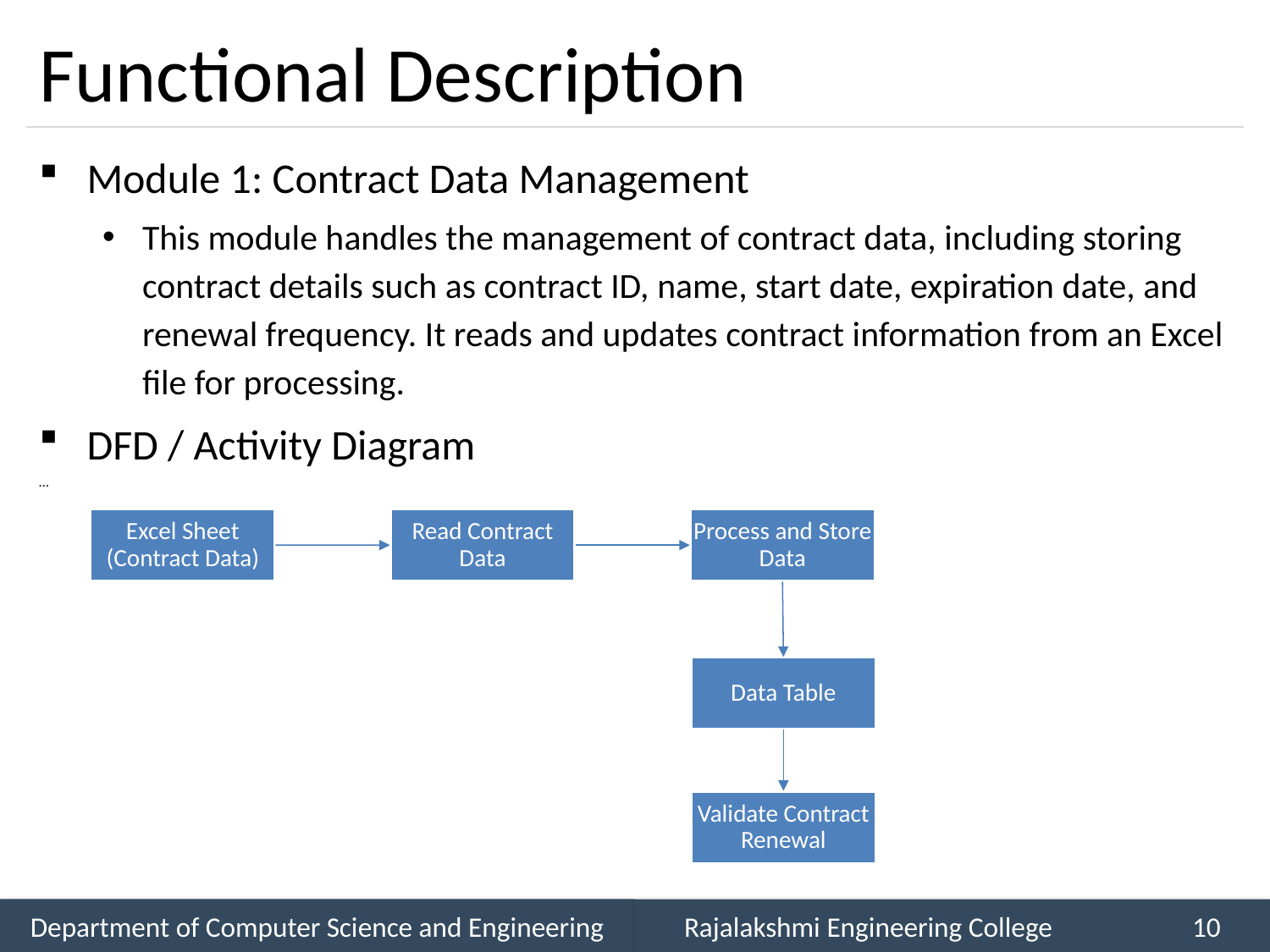

# Functional Description
Module 1: Contract Data Management
This module handles the management of contract data, including storing contract details such as contract ID, name, start date, expiration date, and renewal frequency. It reads and updates contract information from an Excel file for processing.
DFD / Activity Diagram
…

Excel Sheet (Contract Data)

Read Contract Data

Process and Store Data

Data Table

Validate Contract Renewal